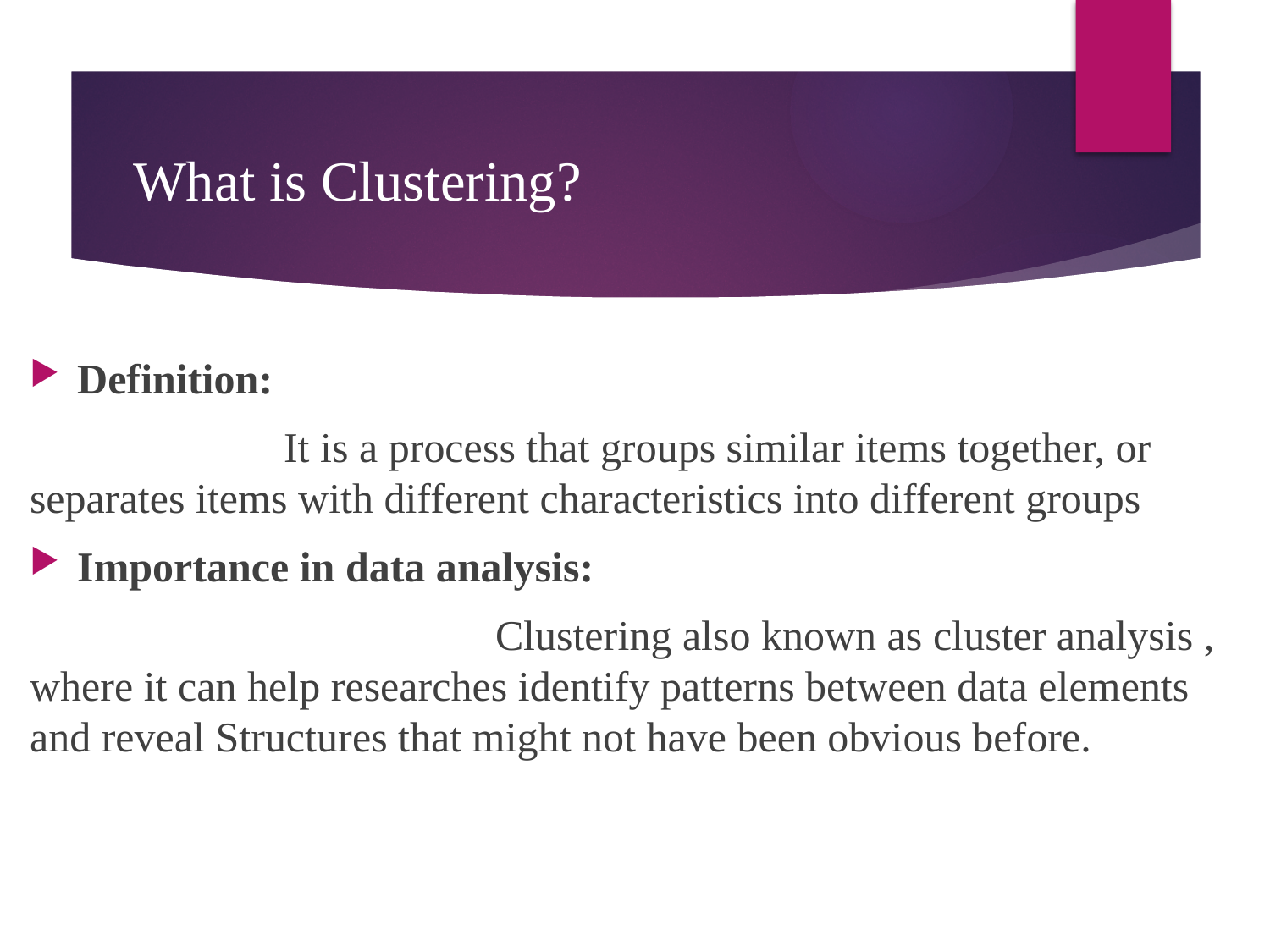

# What is Clustering?
Definition:
                        It is a process that groups similar items together, or separates items with different characteristics into different groups
Importance in data analysis:
                                            Clustering also known as cluster analysis , where it can help researches identify patterns between data elements and reveal Structures that might not have been obvious before.